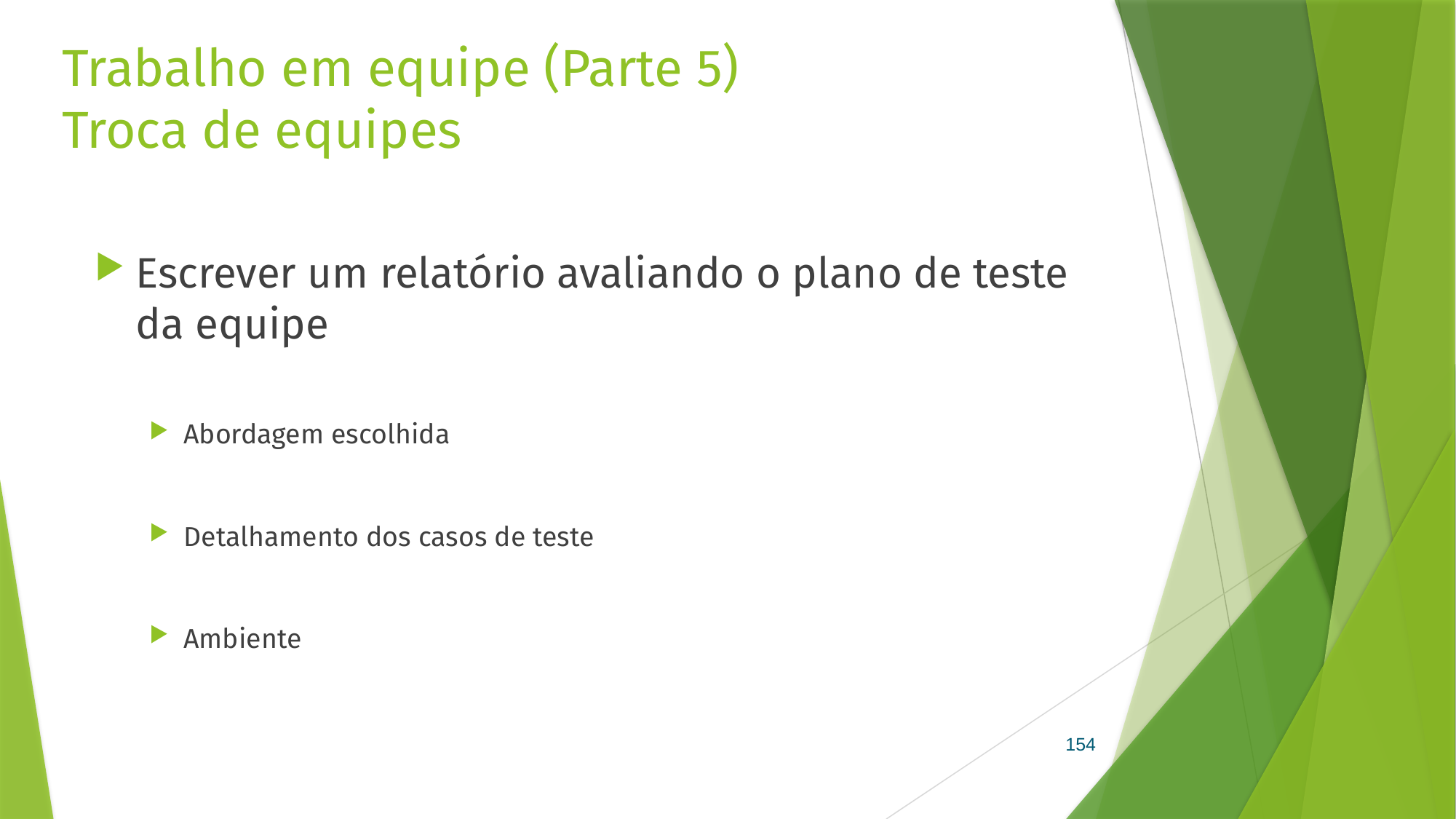

# Trabalho em equipe (Parte 5) Troca de equipes
Escrever um relatório avaliando o plano de teste da equipe

Abordagem escolhida

Detalhamento dos casos de teste

Ambiente

154